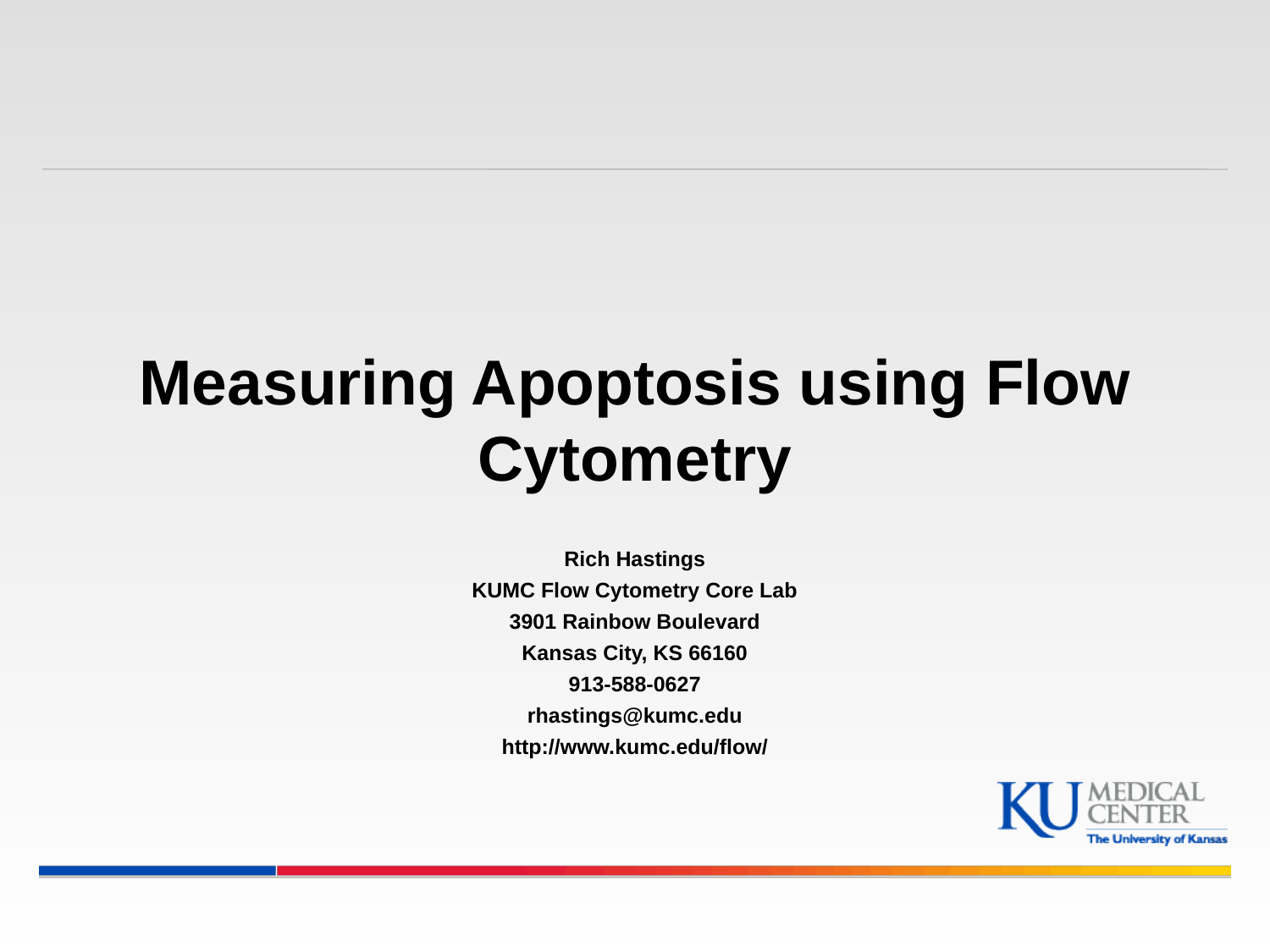

# Measuring Apoptosis using Flow Cytometry
Rich Hastings
KUMC Flow Cytometry Core Lab
3901 Rainbow Boulevard
Kansas City, KS 66160
913-588-0627
rhastings@kumc.edu
http://www.kumc.edu/flow/